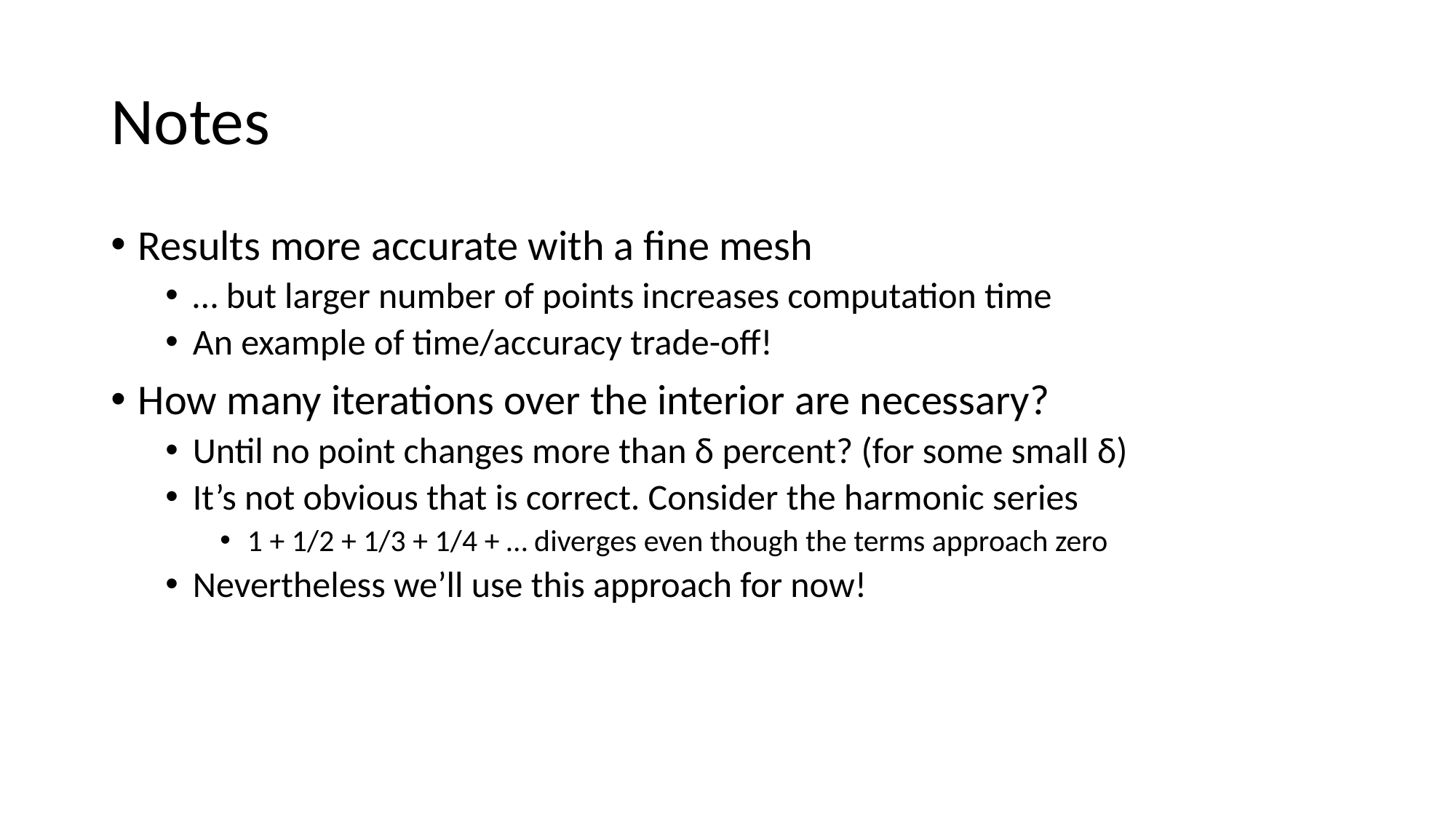

# Notes
Results more accurate with a fine mesh
… but larger number of points increases computation time
An example of time/accuracy trade-off!
How many iterations over the interior are necessary?
Until no point changes more than δ percent? (for some small δ)
It’s not obvious that is correct. Consider the harmonic series
1 + 1/2 + 1/3 + 1/4 + … diverges even though the terms approach zero
Nevertheless we’ll use this approach for now!